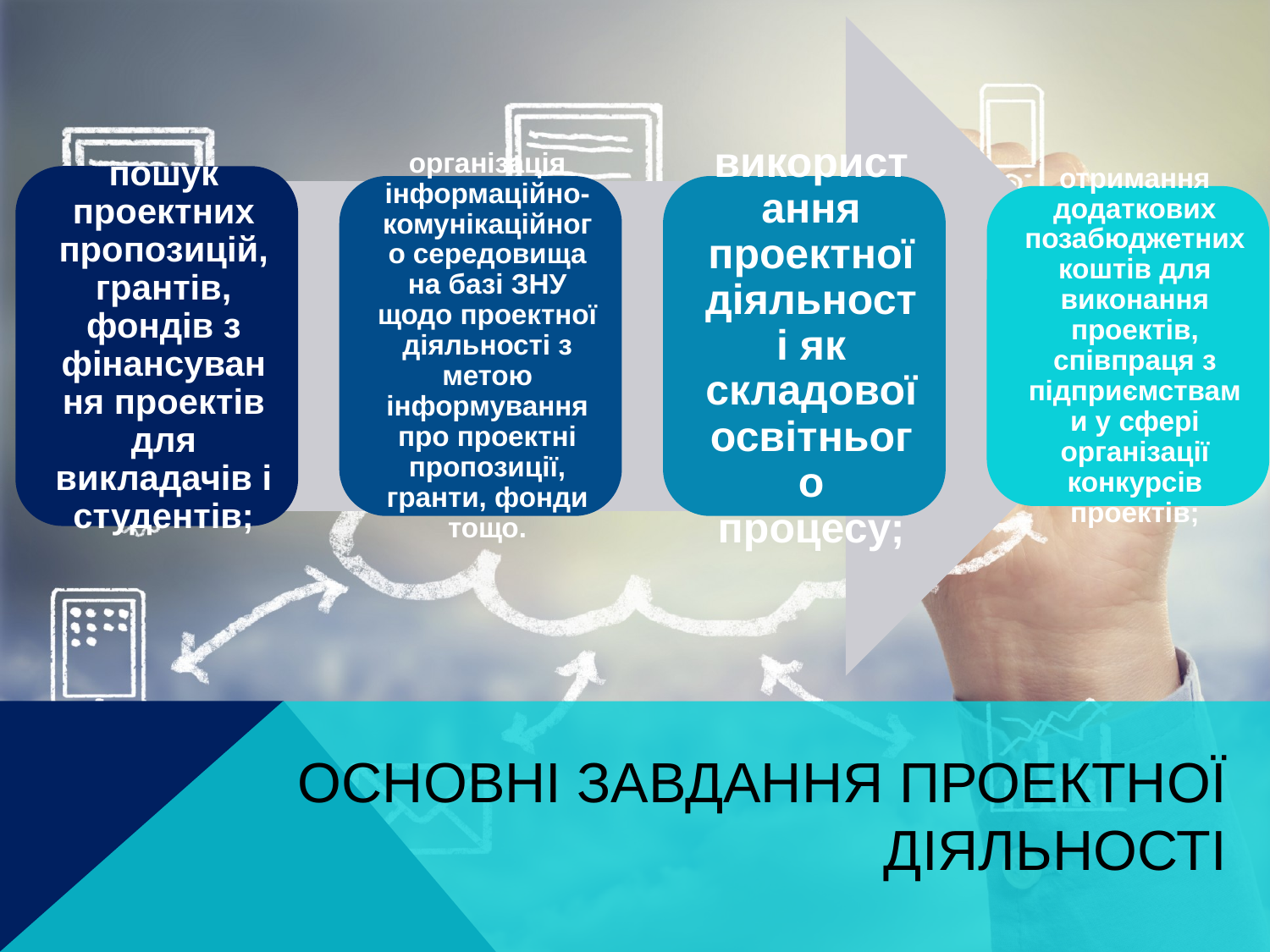

пошук проектних пропозицій, грантів, фондів з фінансування проектів для викладачів і студентів;
організація інформаційно-комунікаційного середовища на базі ЗНУ щодо проектної діяльності з метою інформування про проектні пропозиції, гранти, фонди тощо.
використання проектної діяльності як складової освітнього процесу;
отримання додаткових позабюджетних коштів для виконання проектів, співпраця з підприємствами у сфері організації конкурсів проектів;
Основні завдання проектної діяльності